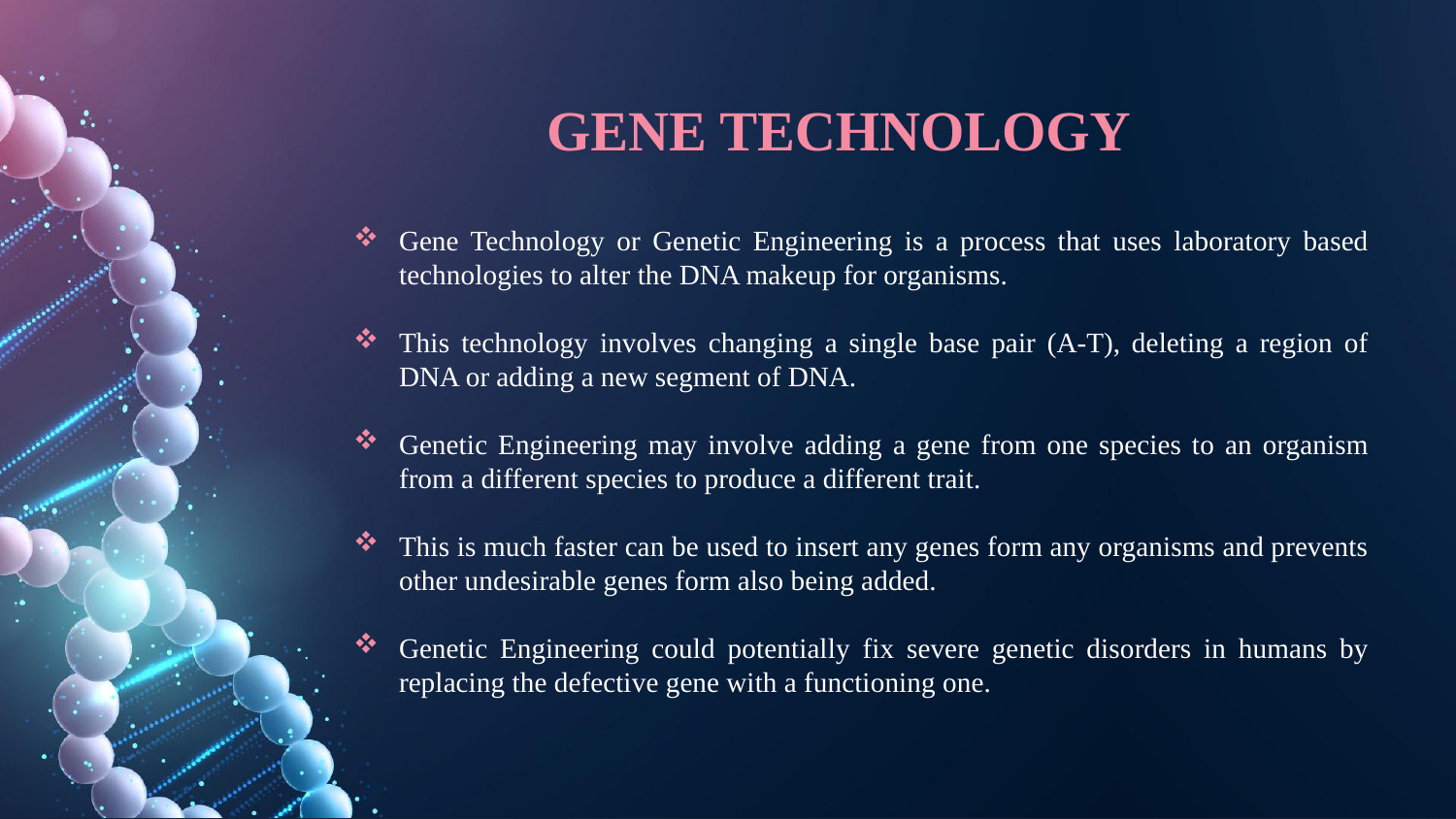

# GENE TECHNOLOGY
Gene Technology or Genetic Engineering is a process that uses laboratory based technologies to alter the DNA makeup for organisms.

This technology involves changing a single base pair (A-T), deleting a region of DNA or adding a new segment of DNA.

Genetic Engineering may involve adding a gene from one species to an organism from a different species to produce a different trait.

This is much faster can be used to insert any genes form any organisms and prevents other undesirable genes form also being added.

Genetic Engineering could potentially fix severe genetic disorders in humans by replacing the defective gene with a functioning one.